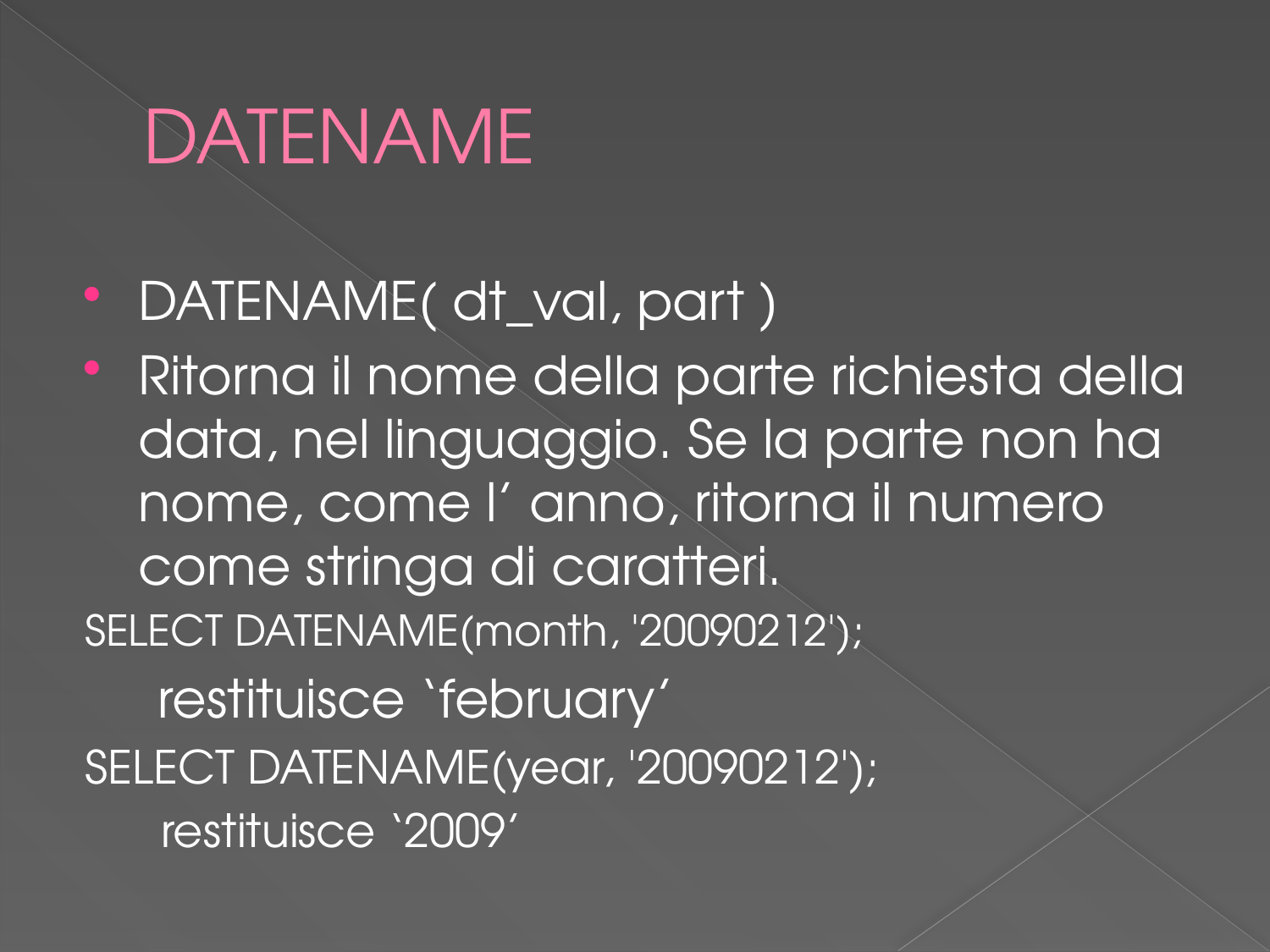

# DATENAME
DATENAME( dt_val, part )
Ritorna il nome della parte richiesta della data, nel linguaggio. Se la parte non ha nome, come l’ anno, ritorna il numero come stringa di caratteri.
SELECT DATENAME(month, '20090212');
     restituisce ‘february’
SELECT DATENAME(year, '20090212');
      restituisce ‘2009’